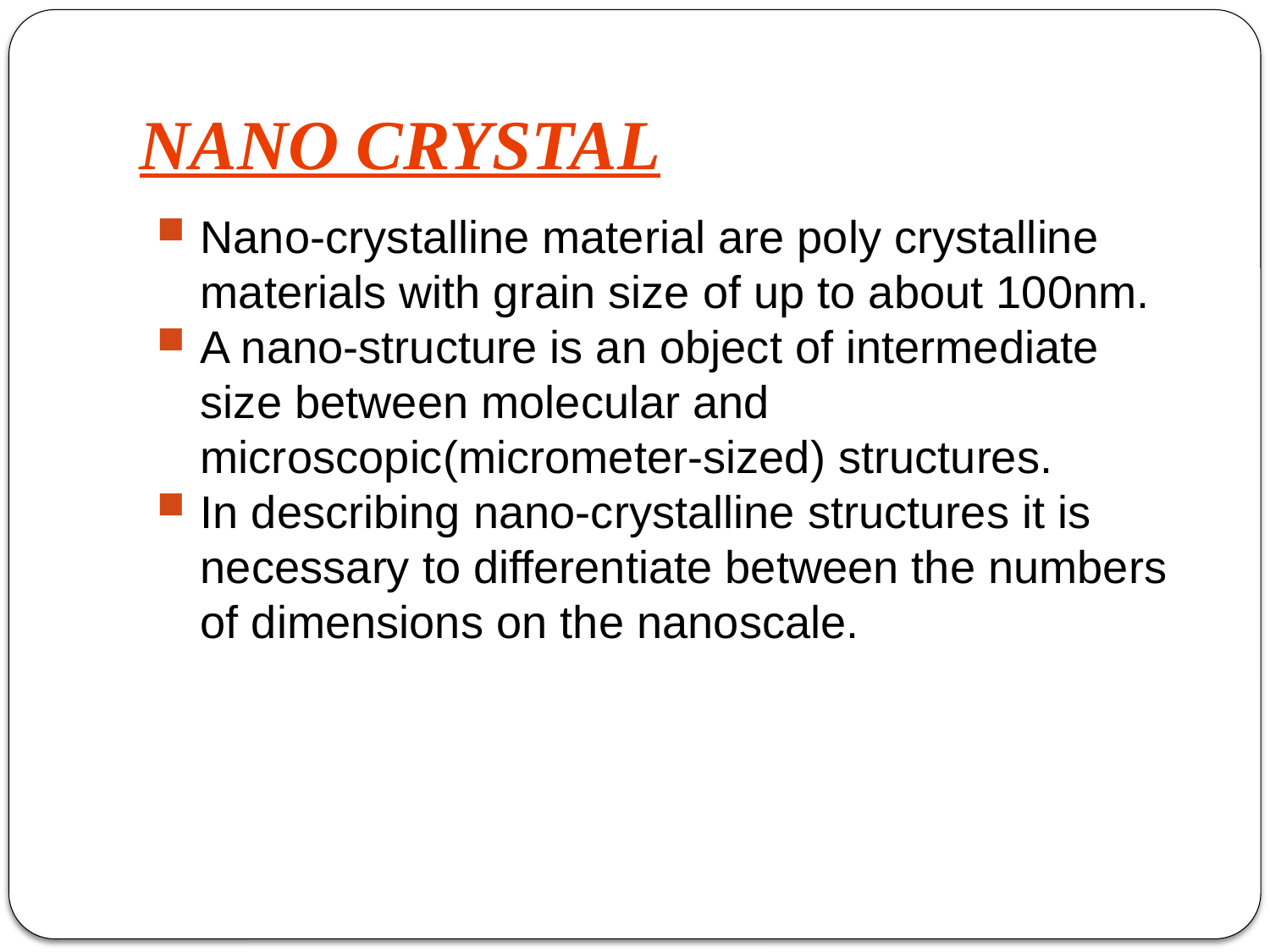

# NANO CRYSTAL
Nano-crystalline material are poly crystalline materials with grain size of up to about 100nm.
A nano-structure is an object of intermediate size between molecular and microscopic(micrometer-sized) structures.
In describing nano-crystalline structures it is necessary to differentiate between the numbers of dimensions on the nanoscale.